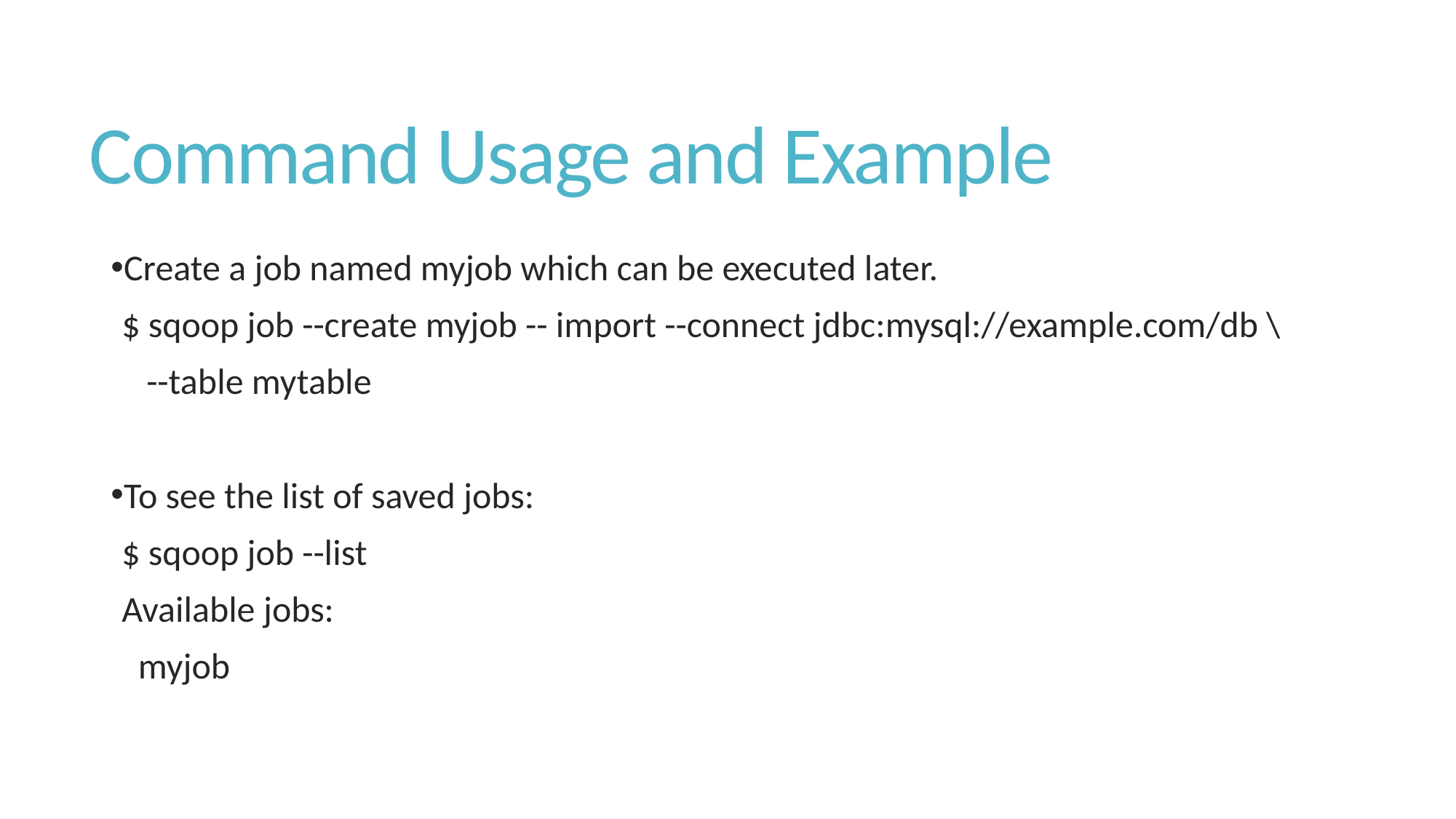

# Command Usage and Example
Create a job named myjob which can be executed later.
$ sqoop job --create myjob -- import --connect jdbc:mysql://example.com/db \
   --table mytable

To see the list of saved jobs:
$ sqoop job --list
Available jobs:
  myjob